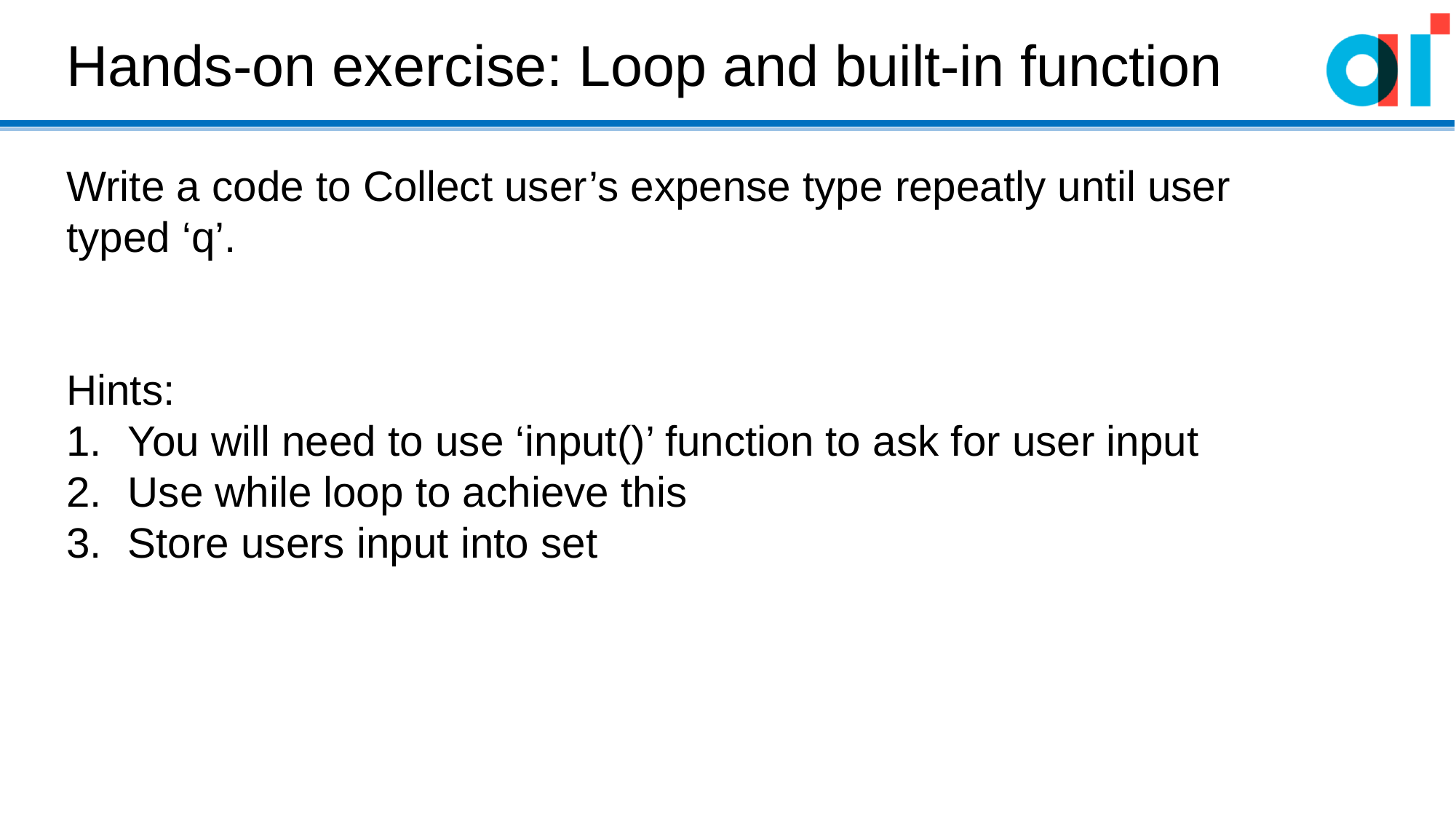

Hands-on exercise: Loop and built-in function
Write a code to Collect user’s expense type repeatly until user typed ‘q’.

Hints:
You will need to use ‘input()’ function to ask for user input
Use while loop to achieve this
Store users input into set